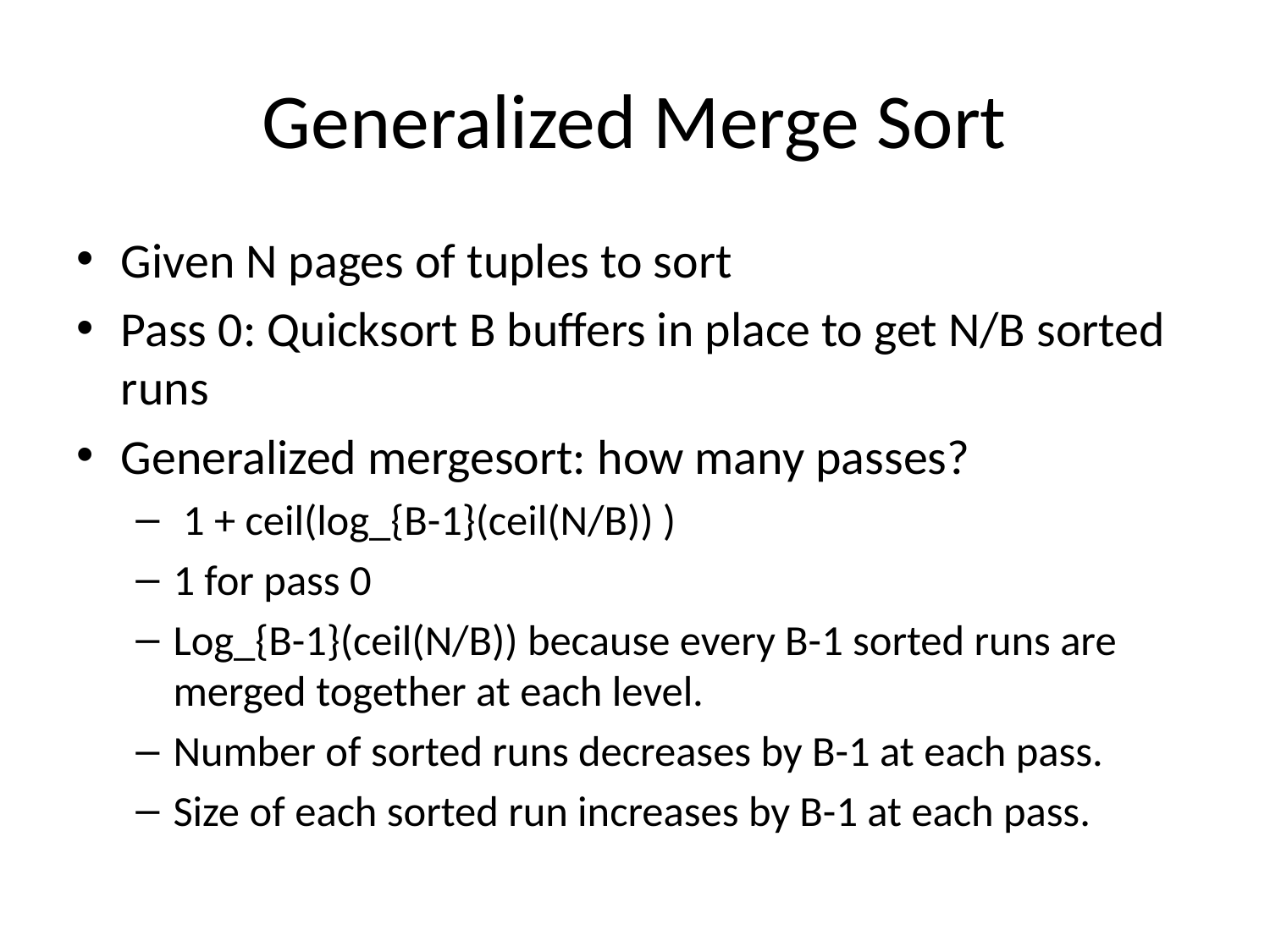

# Generalized Merge Sort
Given N pages of tuples to sort
Pass 0: Quicksort B buffers in place to get N/B sorted runs
Generalized mergesort: how many passes?
 1 + ceil(log_{B-1}(ceil(N/B)) )
1 for pass 0
Log_{B-1}(ceil(N/B)) because every B-1 sorted runs are merged together at each level.
Number of sorted runs decreases by B-1 at each pass.
Size of each sorted run increases by B-1 at each pass.